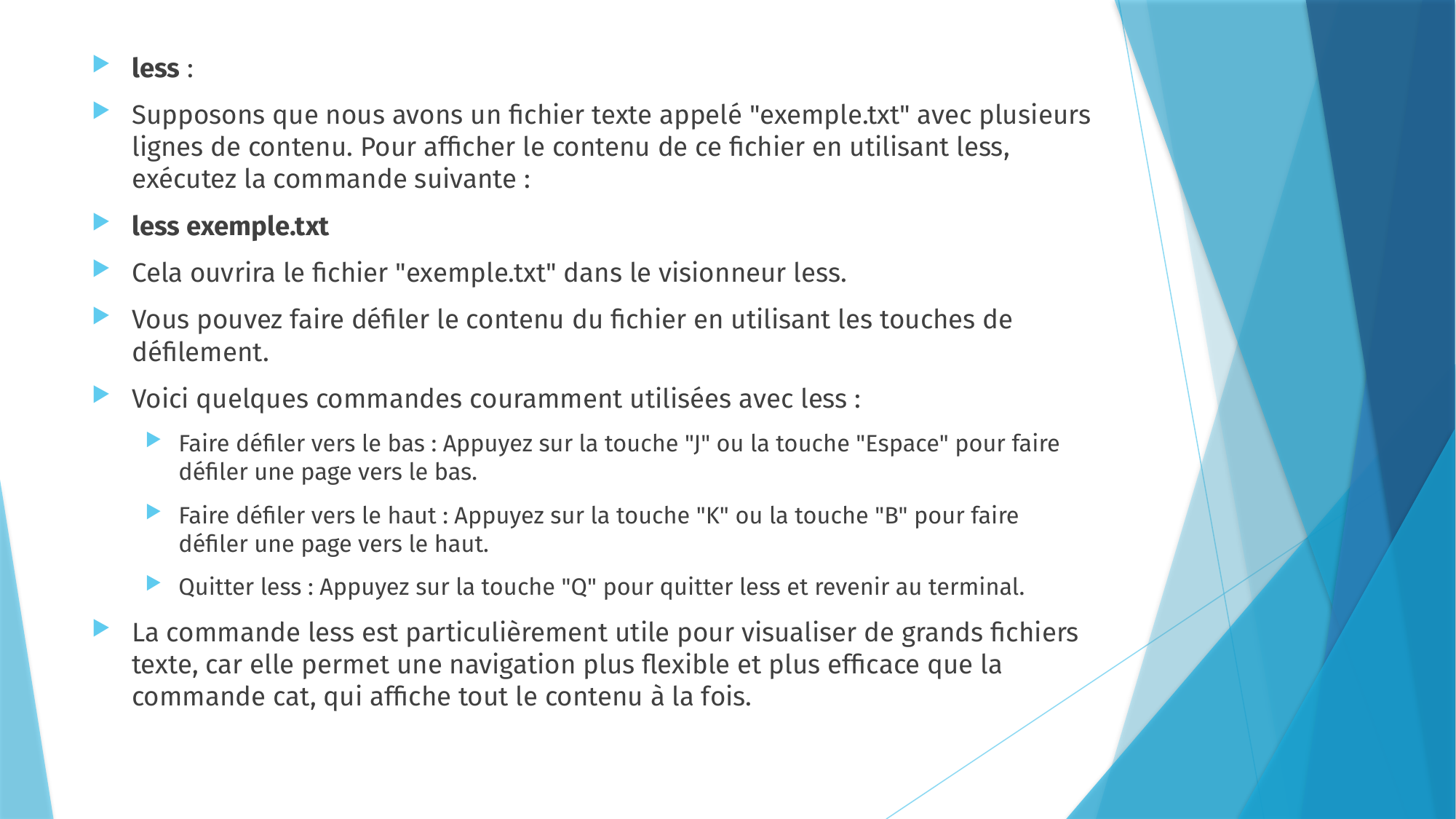

less :
Supposons que nous avons un fichier texte appelé "exemple.txt" avec plusieurs lignes de contenu. Pour afficher le contenu de ce fichier en utilisant less, exécutez la commande suivante :
less exemple.txt
Cela ouvrira le fichier "exemple.txt" dans le visionneur less.
Vous pouvez faire défiler le contenu du fichier en utilisant les touches de défilement.
Voici quelques commandes couramment utilisées avec less :
Faire défiler vers le bas : Appuyez sur la touche "J" ou la touche "Espace" pour faire défiler une page vers le bas.
Faire défiler vers le haut : Appuyez sur la touche "K" ou la touche "B" pour faire défiler une page vers le haut.
Quitter less : Appuyez sur la touche "Q" pour quitter less et revenir au terminal.
La commande less est particulièrement utile pour visualiser de grands fichiers texte, car elle permet une navigation plus flexible et plus efficace que la commande cat, qui affiche tout le contenu à la fois.